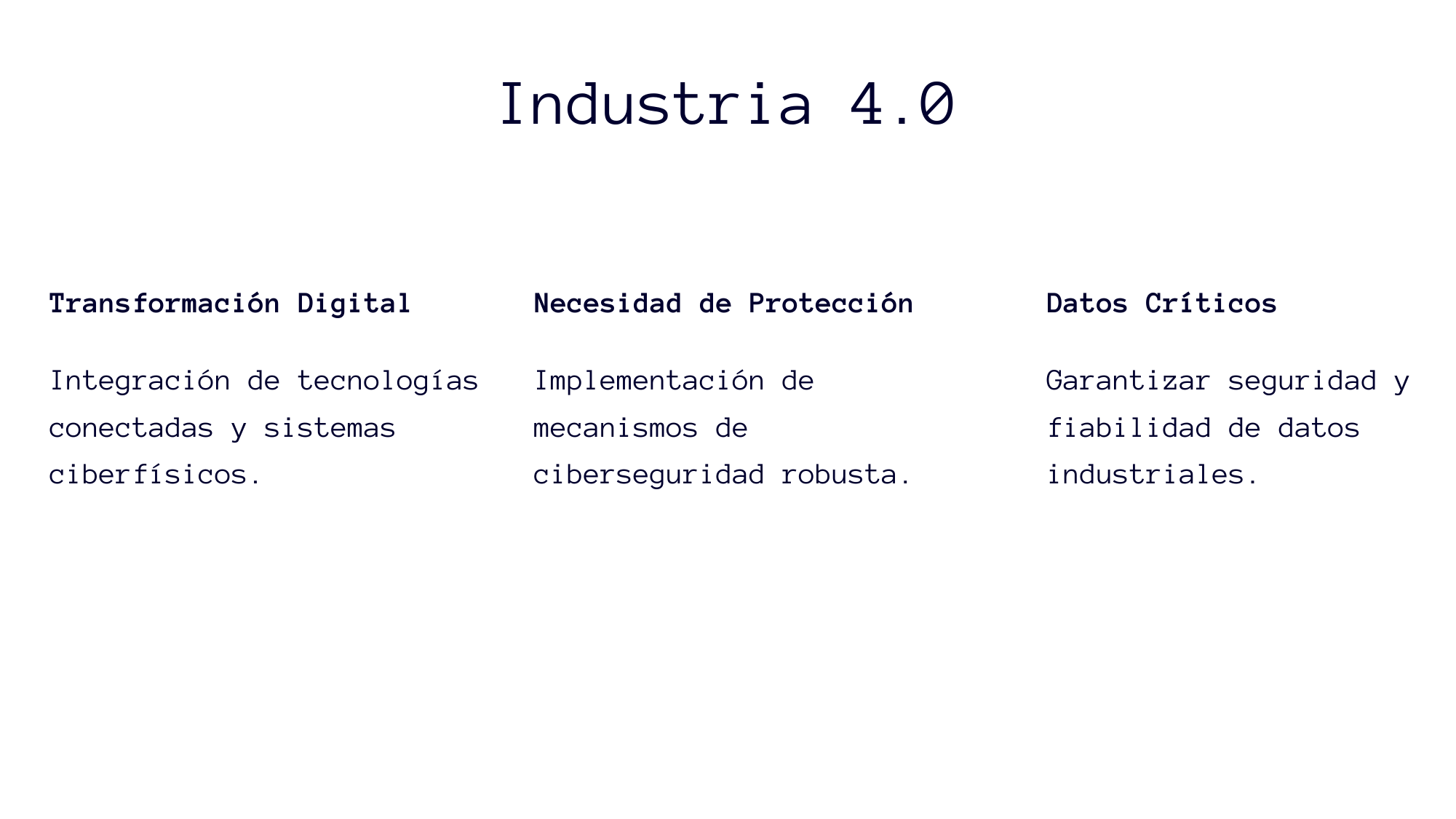

Industria 4.0
Transformación Digital
Necesidad de Protección
Datos Críticos
Integración de tecnologías conectadas y sistemas ciberfísicos.
Implementación de mecanismos de ciberseguridad robusta.
Garantizar seguridad y fiabilidad de datos industriales.